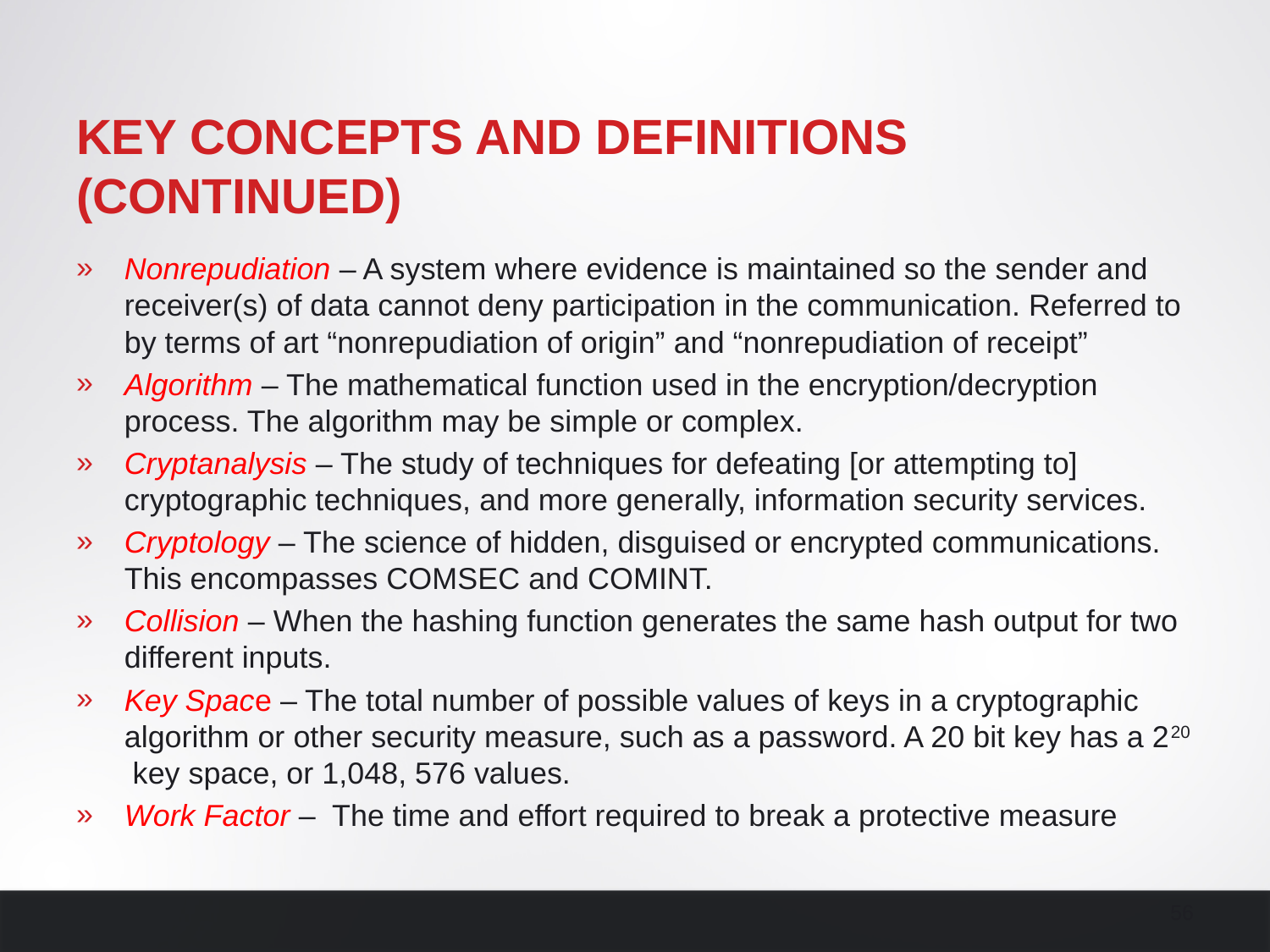

# Key Concepts and Definitions (continued)
Nonrepudiation – A system where evidence is maintained so the sender and receiver(s) of data cannot deny participation in the communication. Referred to by terms of art “nonrepudiation of origin” and “nonrepudiation of receipt”
Algorithm – The mathematical function used in the encryption/decryption process. The algorithm may be simple or complex.
Cryptanalysis – The study of techniques for defeating [or attempting to] cryptographic techniques, and more generally, information security services.
Cryptology – The science of hidden, disguised or encrypted communications. This encompasses COMSEC and COMINT.
Collision – When the hashing function generates the same hash output for two different inputs.
Key Space – The total number of possible values of keys in a cryptographic algorithm or other security measure, such as a password. A 20 bit key has a 220  key space, or 1,048, 576 values.
Work Factor –  The time and effort required to break a protective measure

56